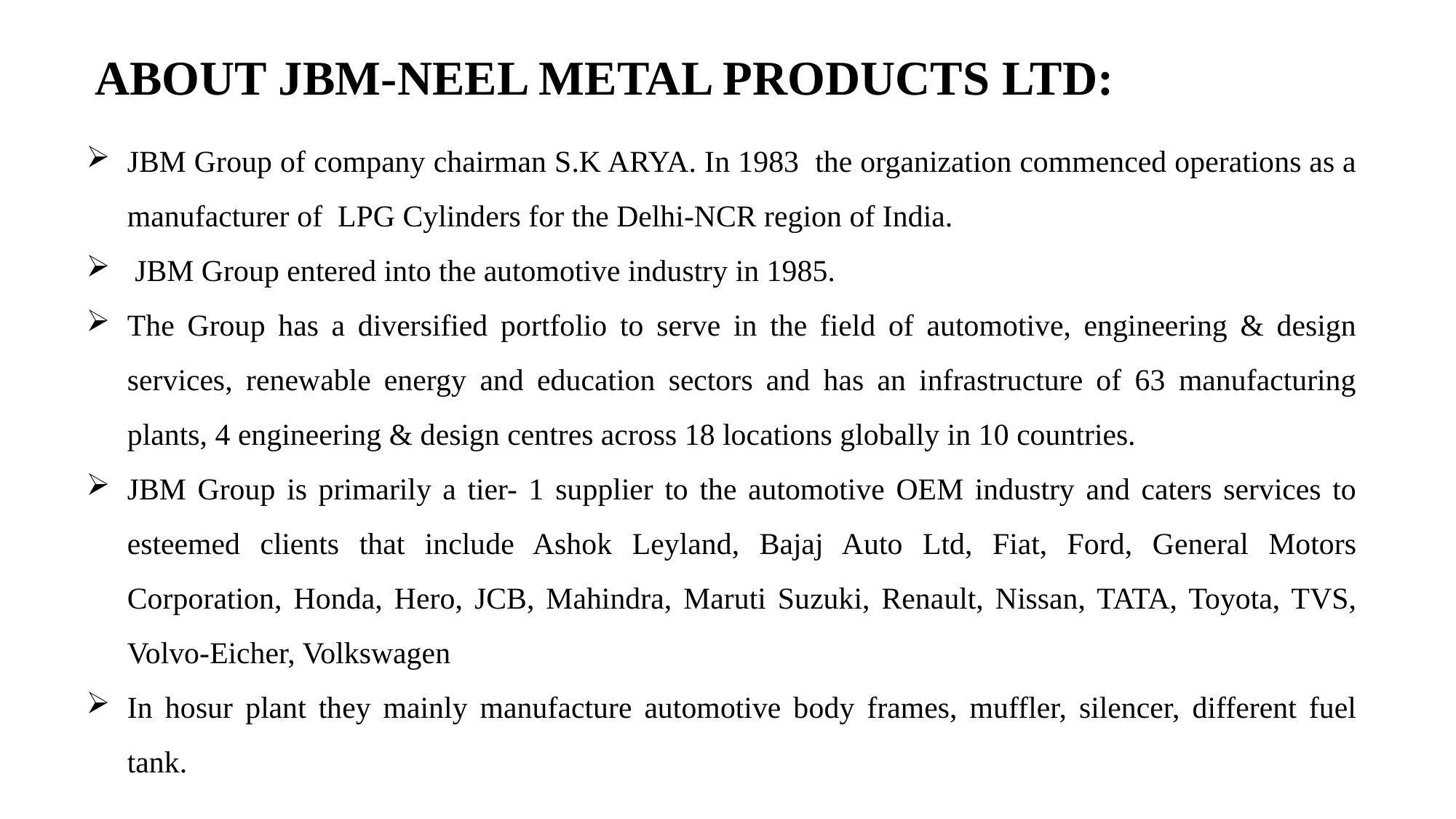

# ABOUT JBM-NEEL METAL PRODUCTS LTD:
JBM Group of company chairman S.K ARYA. In 1983  the organization commenced operations as a manufacturer of  LPG Cylinders for the Delhi-NCR region of India.
 JBM Group entered into the automotive industry in 1985.
The Group has a diversified portfolio to serve in the field of automotive, engineering & design services, renewable energy and education sectors and has an infrastructure of 63 manufacturing plants, 4 engineering & design centres across 18 locations globally in 10 countries.
JBM Group is primarily a tier- 1 supplier to the automotive OEM industry and caters services to esteemed clients that include Ashok Leyland, Bajaj Auto Ltd, Fiat, Ford, General Motors Corporation, Honda, Hero, JCB, Mahindra, Maruti Suzuki, Renault, Nissan, TATA, Toyota, TVS, Volvo-Eicher, Volkswagen
In hosur plant they mainly manufacture automotive body frames, muffler, silencer, different fuel tank.